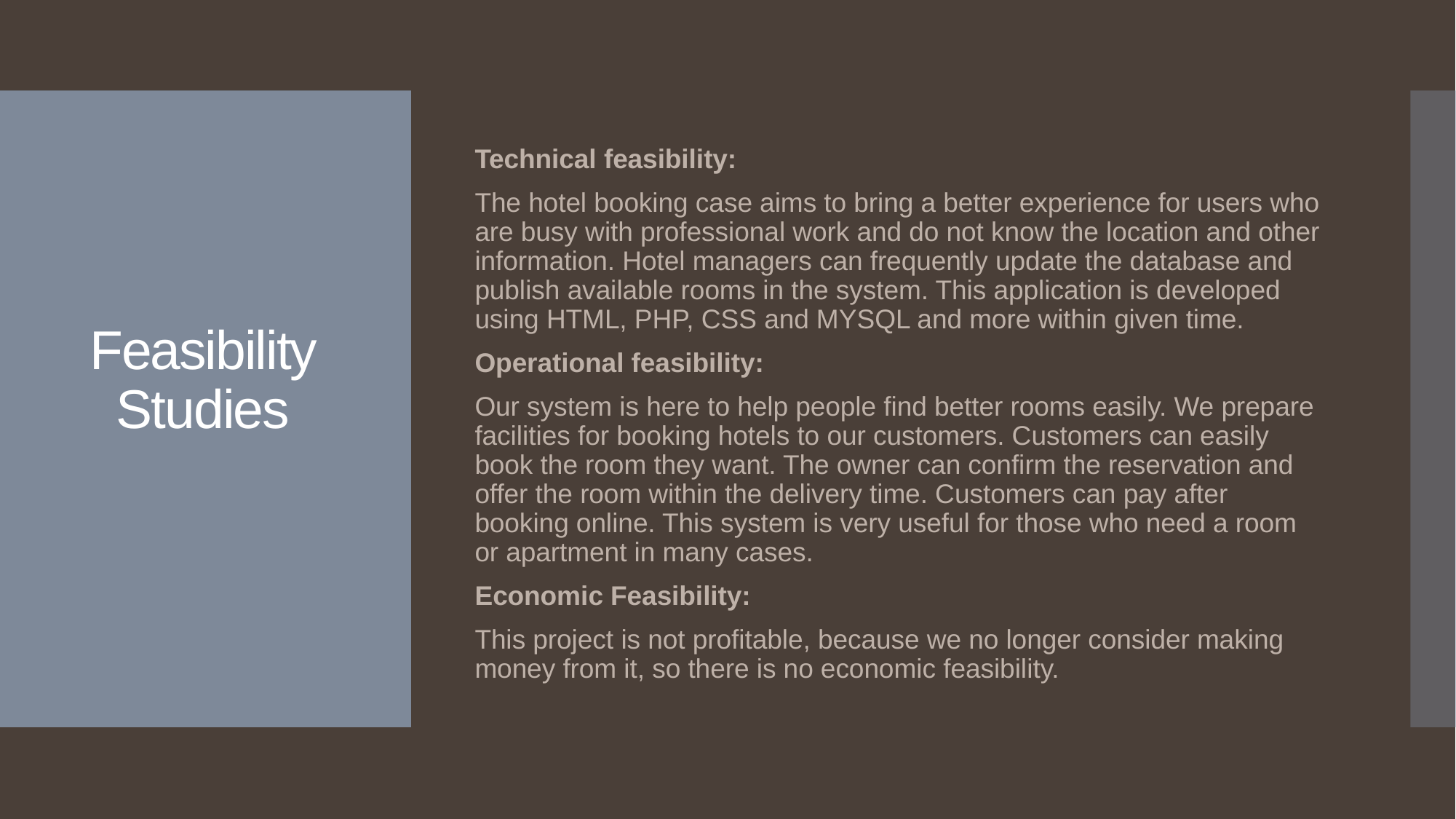

Technical feasibility:
The hotel booking case aims to bring a better experience for users who are busy with professional work and do not know the location and other information. Hotel managers can frequently update the database and publish available rooms in the system. This application is developed using HTML, PHP, CSS and MYSQL and more within given time.
Operational feasibility:
Our system is here to help people find better rooms easily. We prepare facilities for booking hotels to our customers. Customers can easily book the room they want. The owner can confirm the reservation and offer the room within the delivery time. Customers can pay after booking online. This system is very useful for those who need a room or apartment in many cases.
Economic Feasibility:
This project is not profitable, because we no longer consider making money from it, so there is no economic feasibility.
# Feasibility Studies